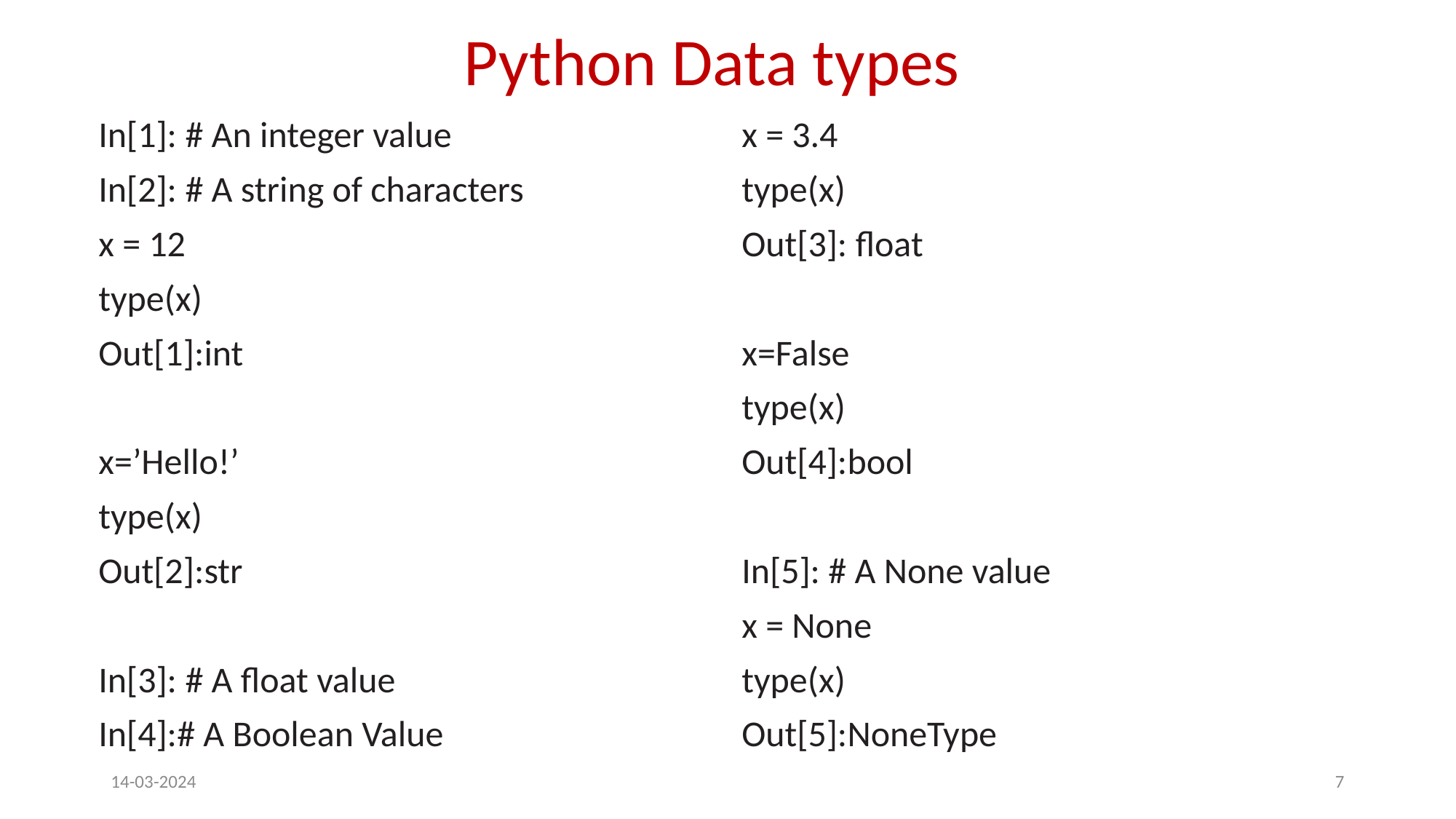

# Python Data types
In[1]: # An integer value
In[2]: # A string of characters
x = 12
type(x)
Out[1]:int

x=’Hello!’
type(x)
Out[2]:str

In[3]: # A float value
In[4]:# A Boolean Value
x = 3.4
type(x)
Out[3]: float

x=False
type(x)
Out[4]:bool

In[5]: # A None value
x = None
type(x)
Out[5]:NoneType
14-03-2024
7